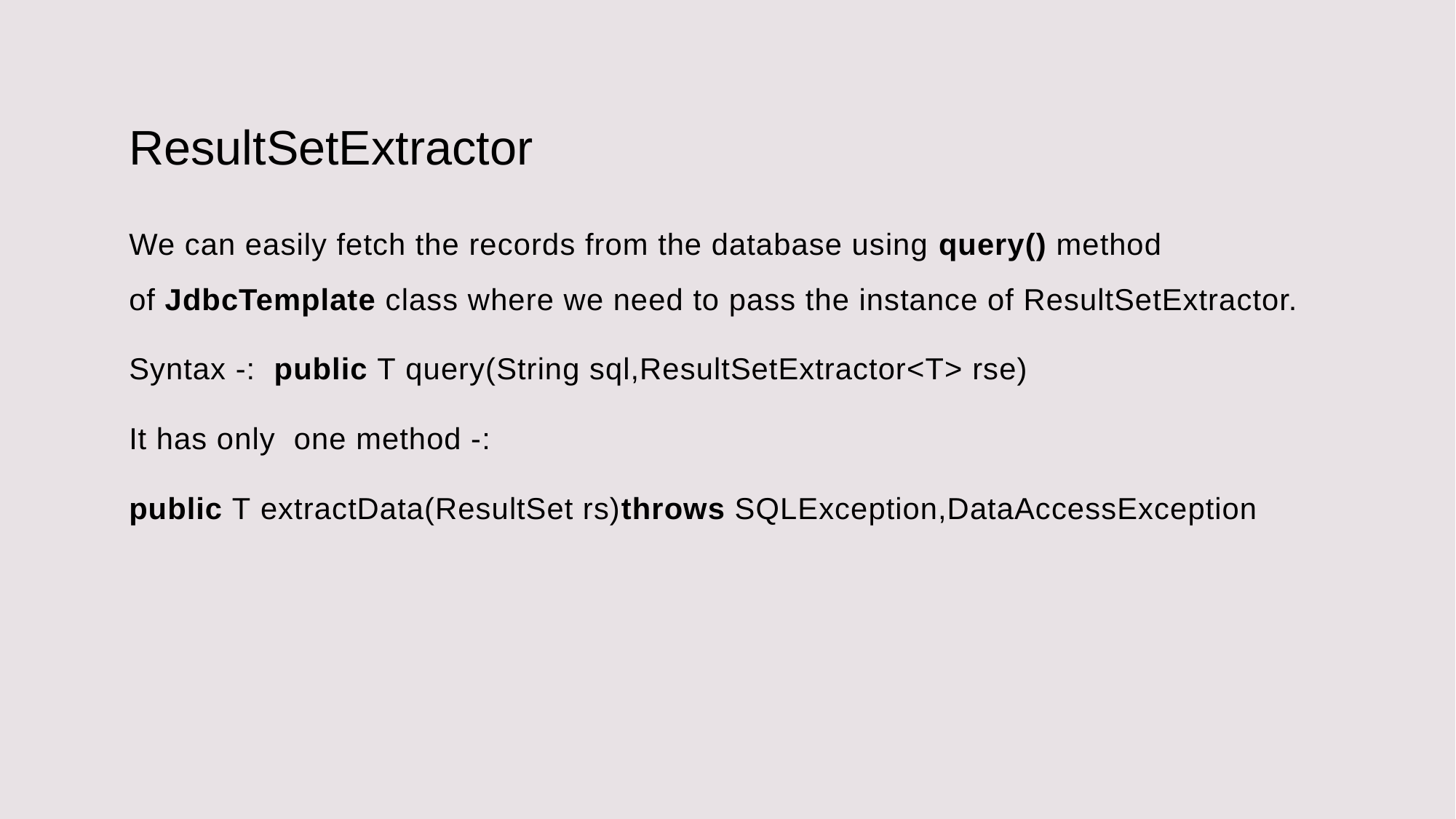

# ResultSetExtractor
We can easily fetch the records from the database using query() method of JdbcTemplate class where we need to pass the instance of ResultSetExtractor.
Syntax -:  public T query(String sql,ResultSetExtractor<T> rse)
It has only  one method -:
public T extractData(ResultSet rs)throws SQLException,DataAccessException